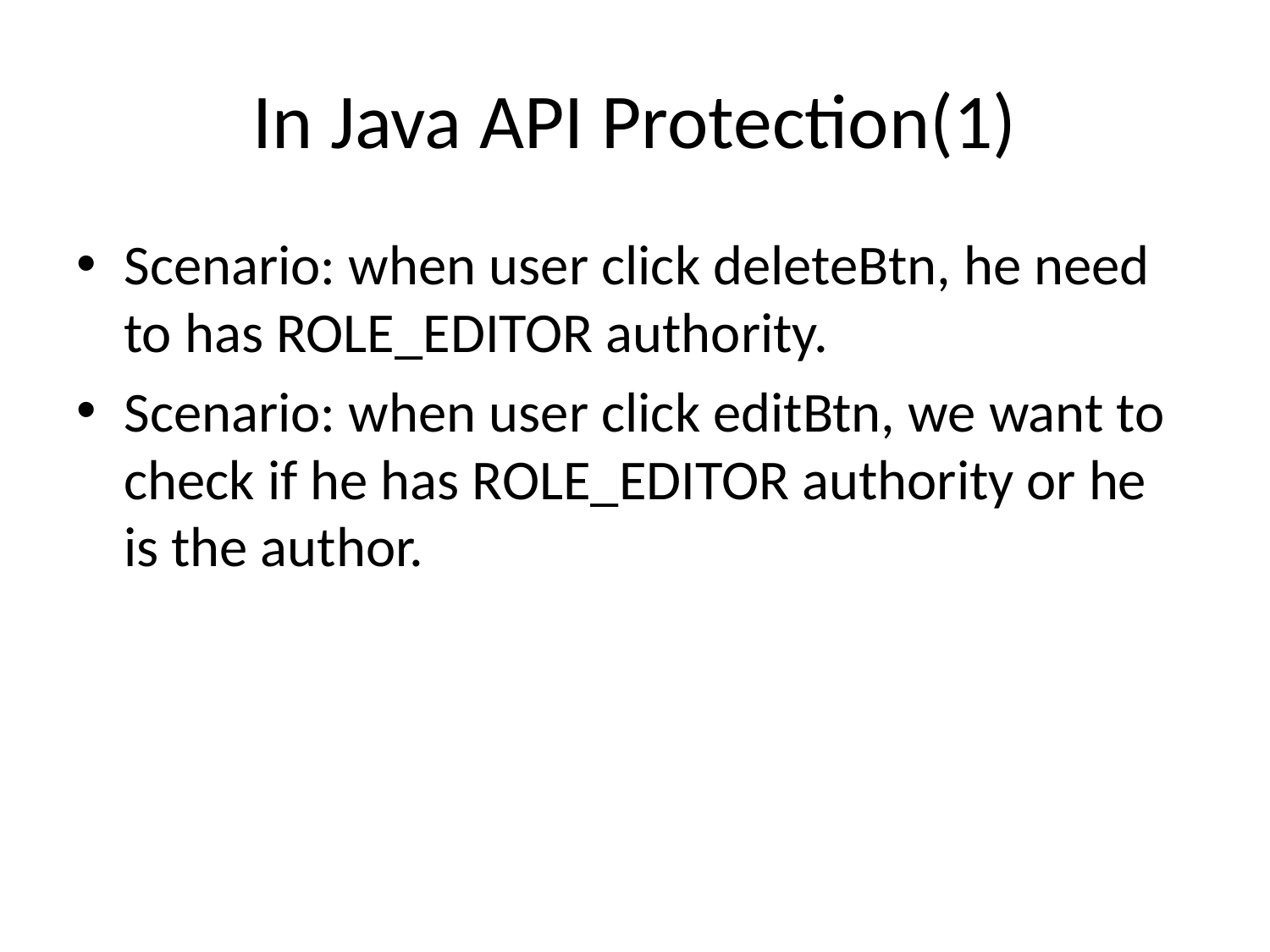

# In Java API Protection(1)
Scenario: when user click deleteBtn, he need to has ROLE_EDITOR authority.
Scenario: when user click editBtn, we want to check if he has ROLE_EDITOR authority or he is the author.